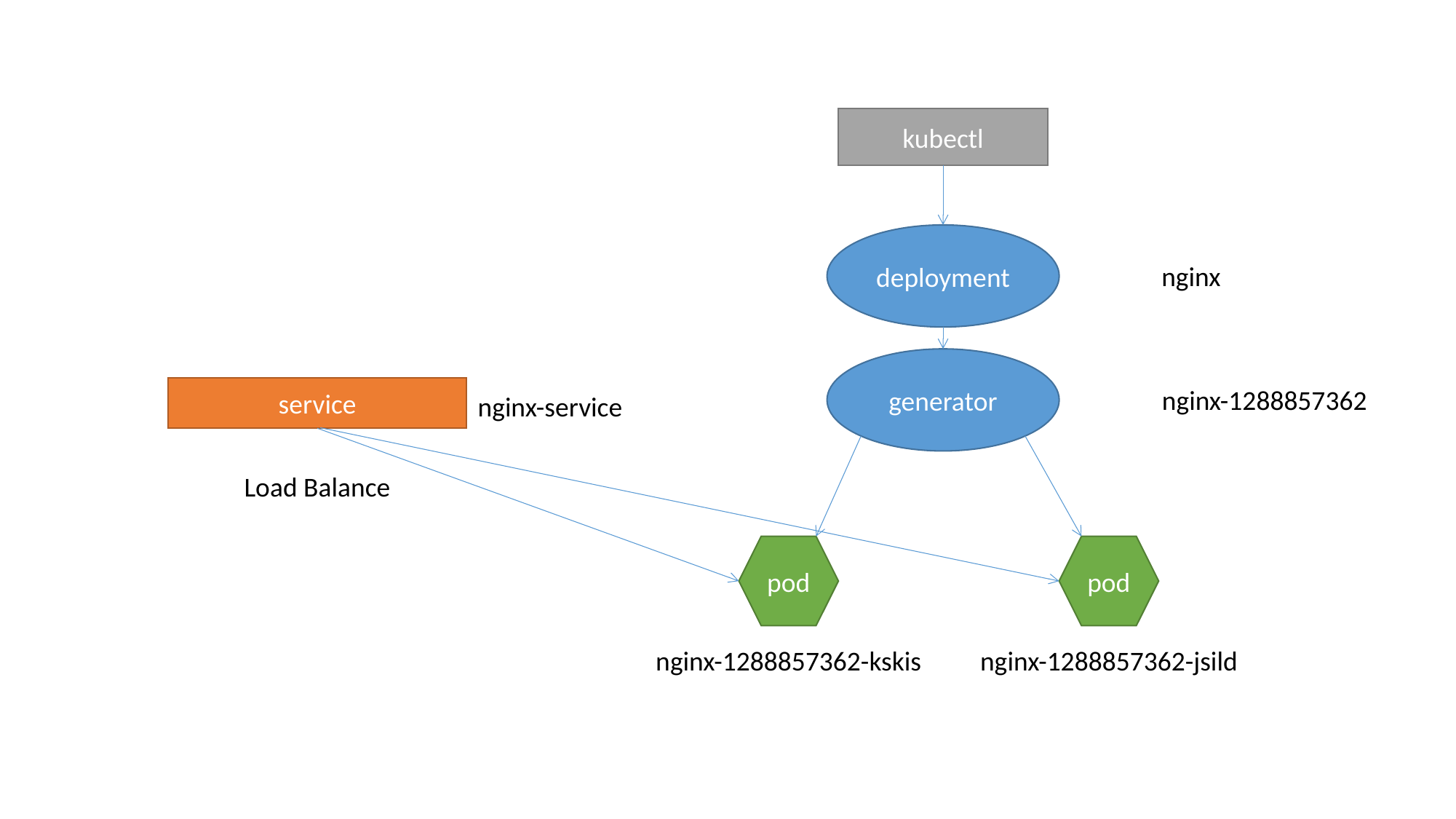

kubectl
deployment
nginx
generator
service
nginx-1288857362
nginx-service
Load Balance
pod
pod
nginx-1288857362-kskis
nginx-1288857362-jsild